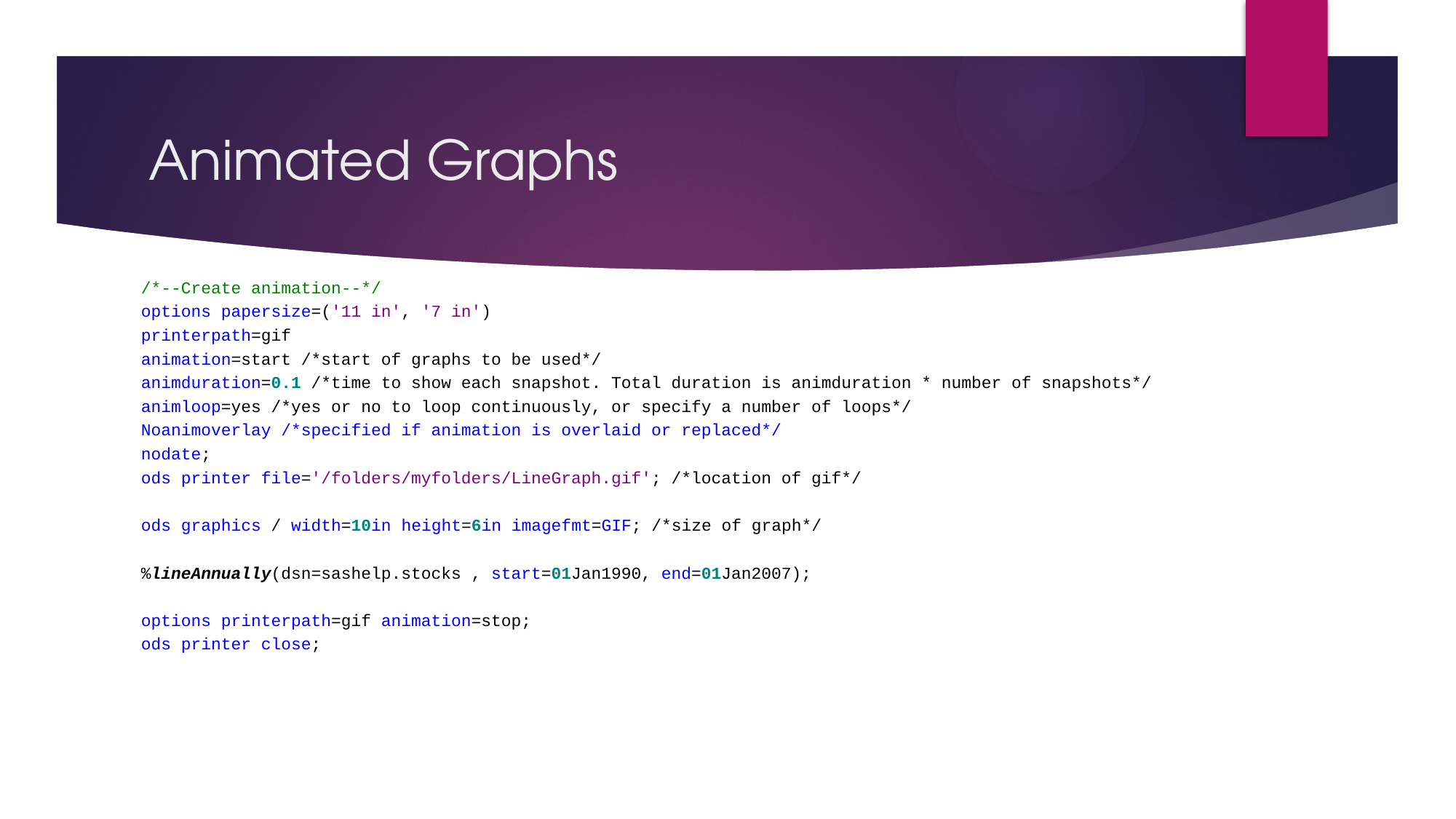

# Animated Graphs
/*--Create animation--*/
options papersize=('11 in', '7 in')
printerpath=gif
animation=start /*start of graphs to be used*/
animduration=0.1 /*time to show each snapshot. Total duration is animduration * number of snapshots*/
animloop=yes /*yes or no to loop continuously, or specify a number of loops*/
Noanimoverlay /*specified if animation is overlaid or replaced*/
nodate;
ods printer file='/folders/myfolders/LineGraph.gif'; /*location of gif*/

ods graphics / width=10in height=6in imagefmt=GIF; /*size of graph*/

%lineAnnually(dsn=sashelp.stocks , start=01Jan1990, end=01Jan2007);

options printerpath=gif animation=stop;
ods printer close;